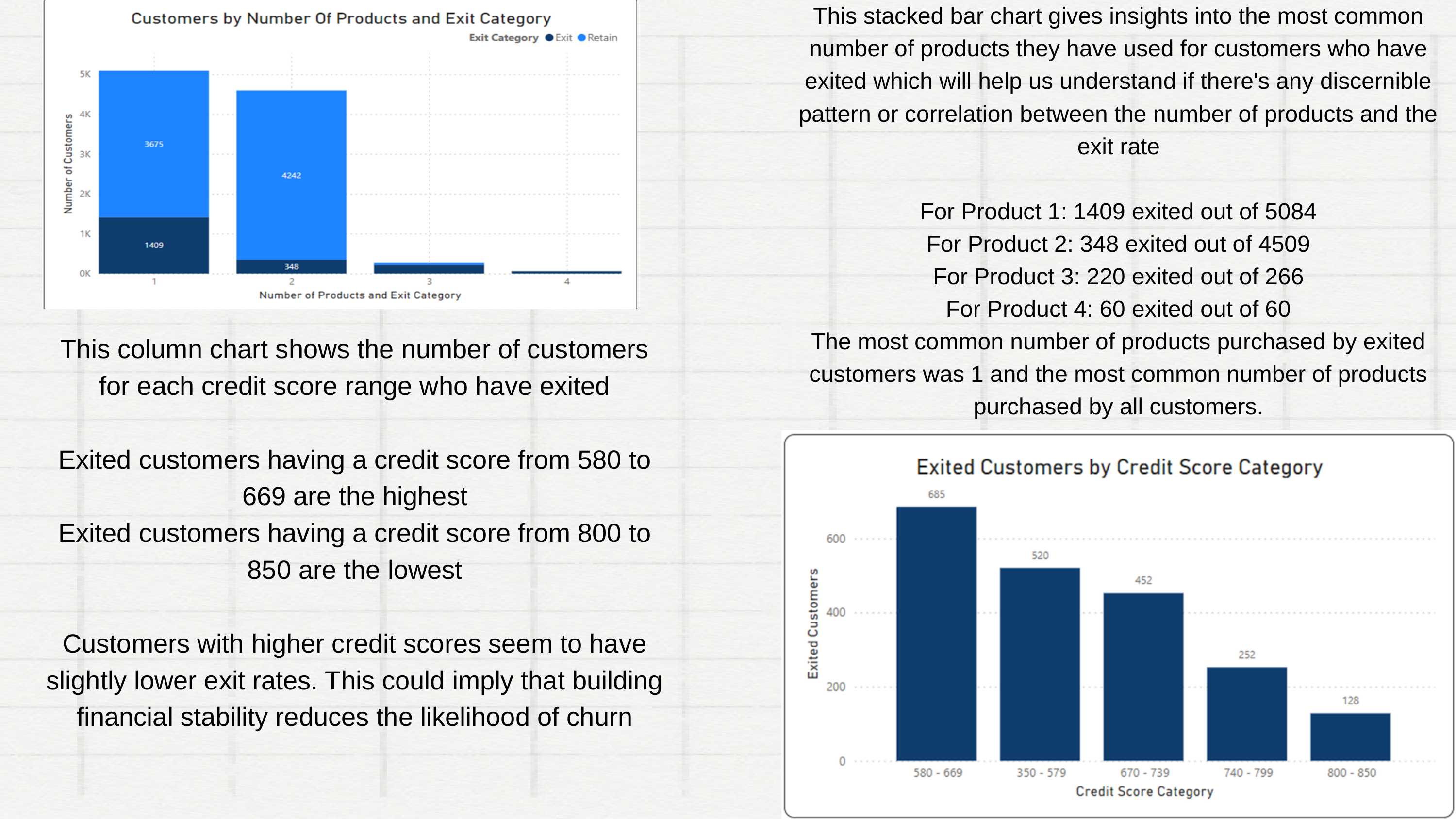

This stacked bar chart gives insights into the most common number of products they have used for customers who have exited which will help us understand if there's any discernible pattern or correlation between the number of products and the exit rate

For Product 1: 1409 exited out of 5084
For Product 2: 348 exited out of 4509
For Product 3: 220 exited out of 266
For Product 4: 60 exited out of 60
The most common number of products purchased by exited customers was 1 and the most common number of products purchased by all customers.
This column chart shows the number of customers for each credit score range who have exited

Exited customers having a credit score from 580 to 669 are the highest
Exited customers having a credit score from 800 to 850 are the lowest

Customers with higher credit scores seem to have slightly lower exit rates. This could imply that building financial stability reduces the likelihood of churn